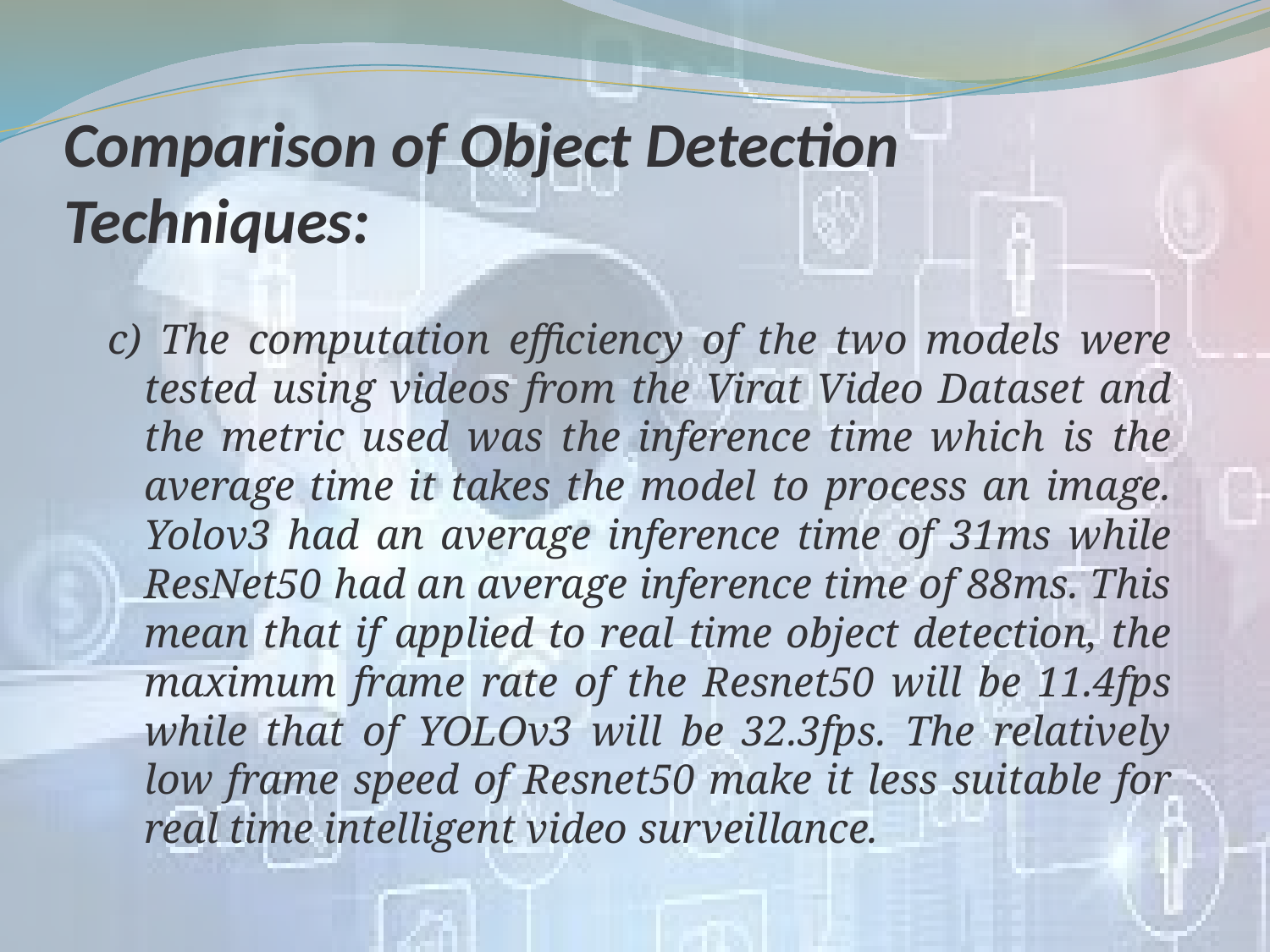

# Comparison of Object Detection Techniques:
c) The computation efficiency of the two models were tested using videos from the Virat Video Dataset and the metric used was the inference time which is the average time it takes the model to process an image. Yolov3 had an average inference time of 31ms while ResNet50 had an average inference time of 88ms. This mean that if applied to real time object detection, the maximum frame rate of the Resnet50 will be 11.4fps while that of YOLOv3 will be 32.3fps. The relatively low frame speed of Resnet50 make it less suitable for real time intelligent video surveillance.